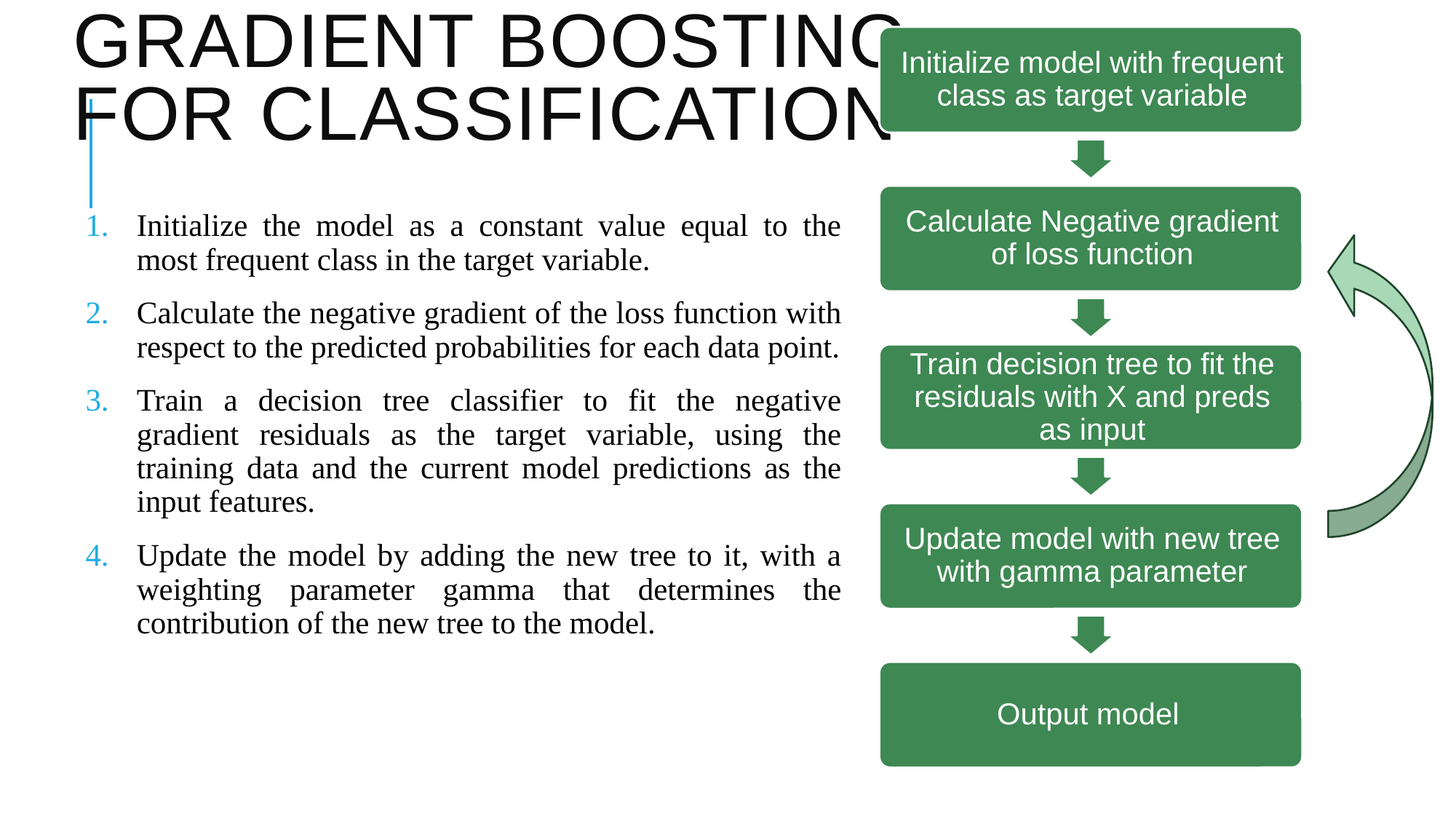

# Gradient Boosting for classification
Initialize model with frequent class as target variable

Calculate Negative gradient of loss function

Train decision tree to fit the residuals with X and preds as input

Update model with new tree with gamma parameter

Output model
Initialize the model as a constant value equal to the most frequent class in the target variable.
Calculate the negative gradient of the loss function with respect to the predicted probabilities for each data point.
Train a decision tree classifier to fit the negative gradient residuals as the target variable, using the training data and the current model predictions as the input features.
Update the model by adding the new tree to it, with a weighting parameter gamma that determines the contribution of the new tree to the model.